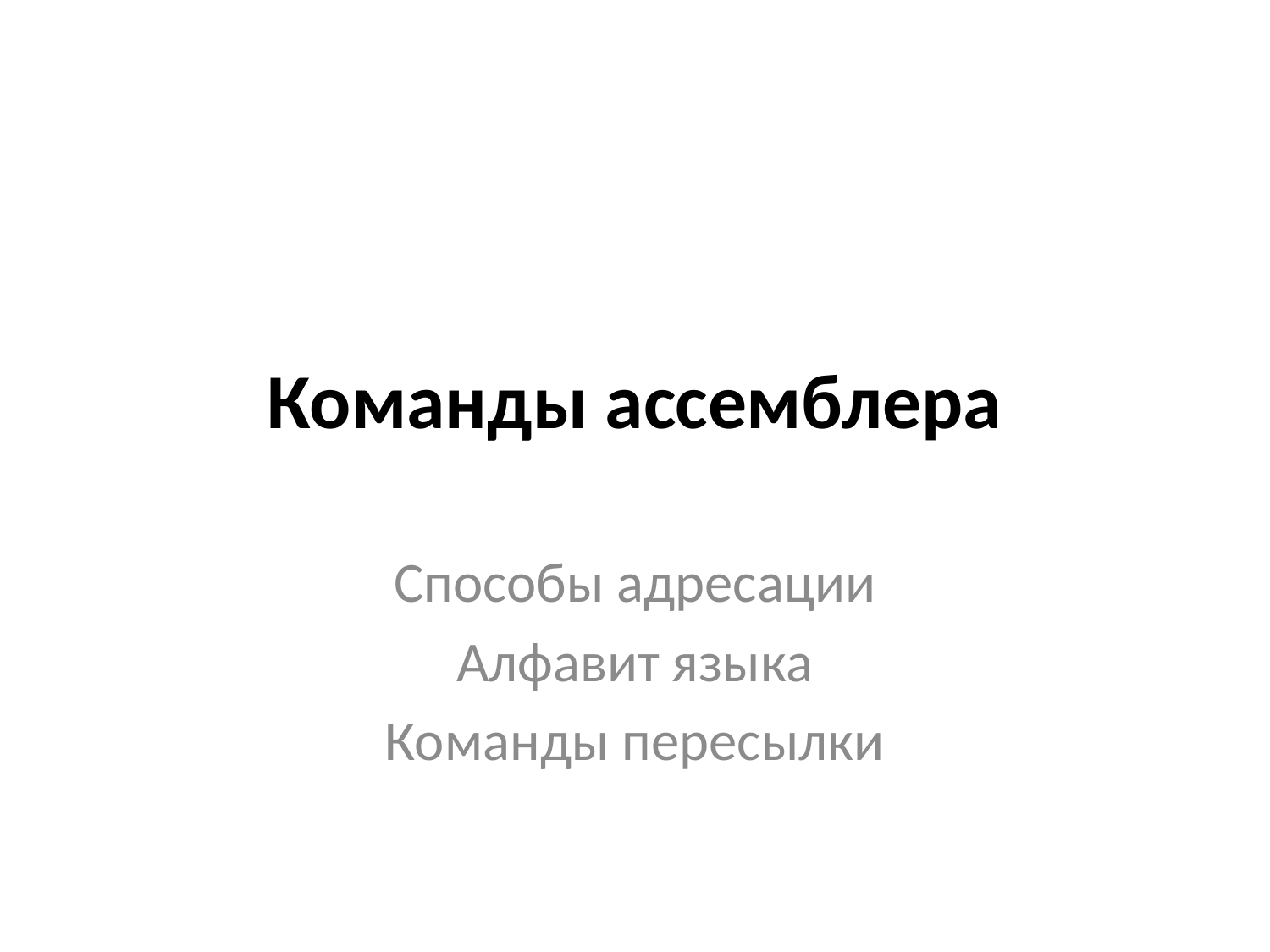

# Команды ассемблера
Способы адресации
Алфавит языка
Команды пересылки